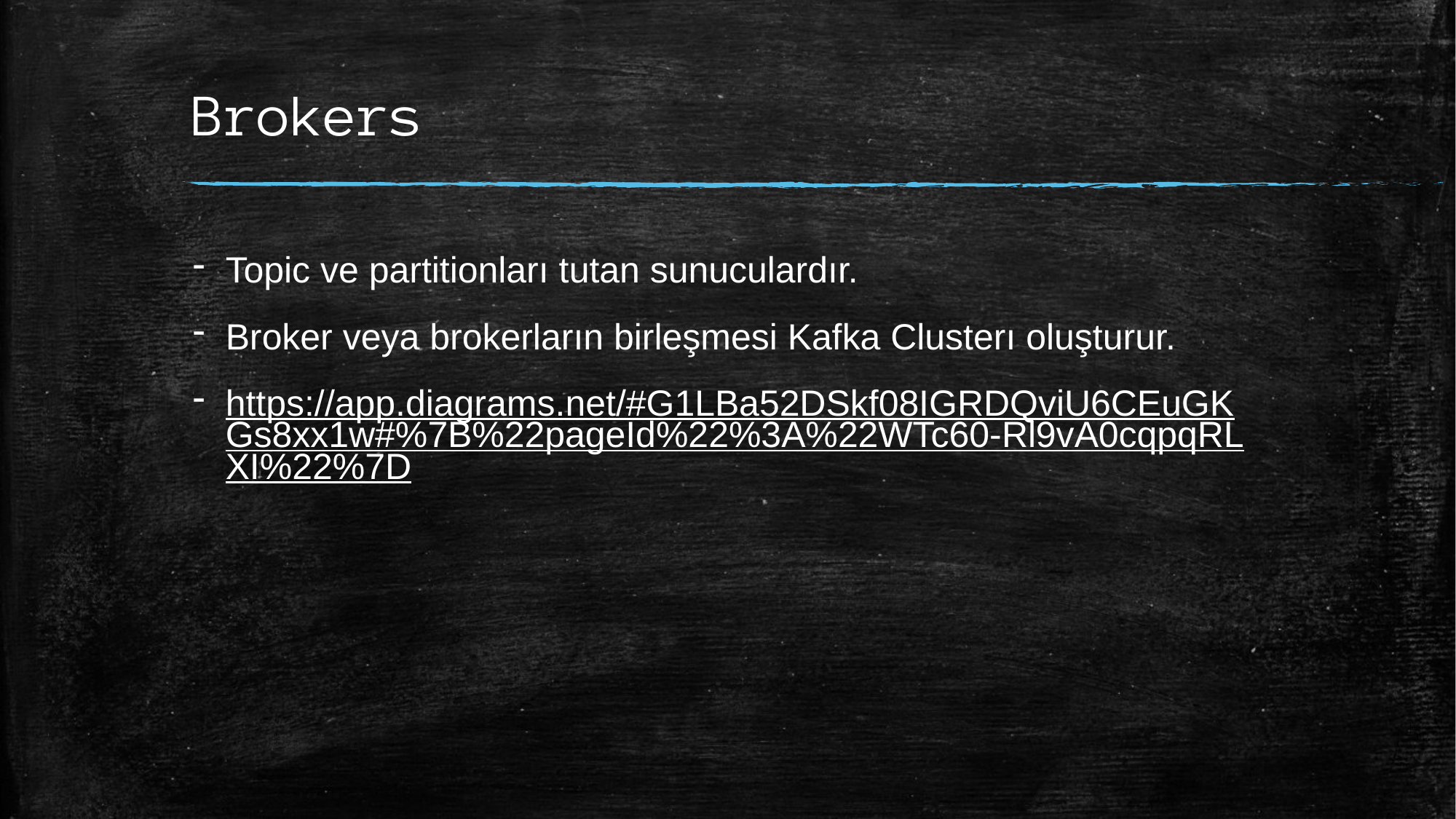

# Brokers
Topic ve partitionları tutan sunuculardır.
Broker veya brokerların birleşmesi Kafka Clusterı oluşturur.
https://app.diagrams.net/#G1LBa52DSkf08IGRDQviU6CEuGKGs8xx1w#%7B%22pageId%22%3A%22WTc60-Rl9vA0cqpqRLXI%22%7D